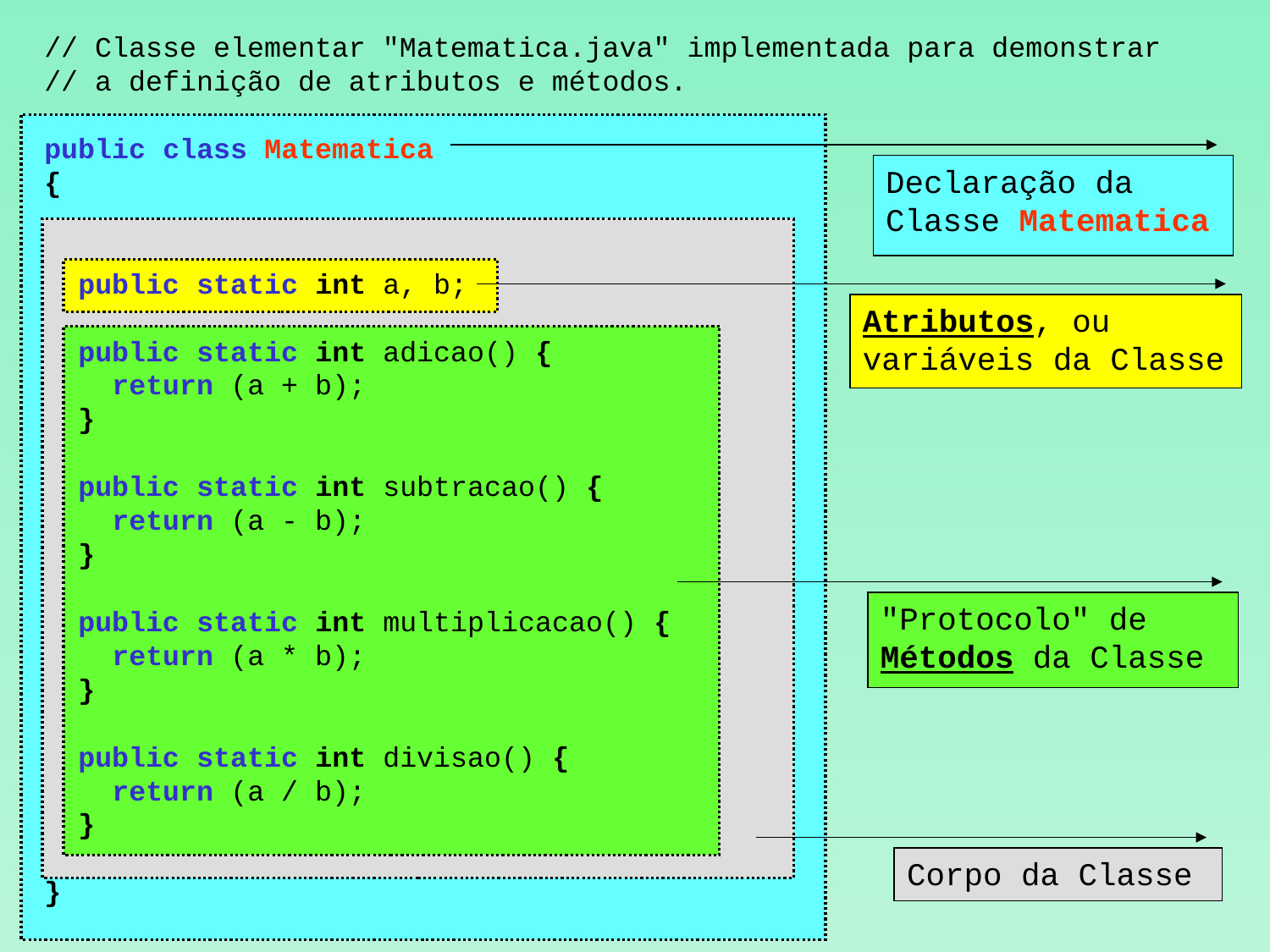

// Classe elementar "Matematica.java" implementada para demonstrar
// a definição de atributos e métodos.

public class Matematica
{

  public static int a, b;

  public static int adicao() {
    return (a + b);
  }

  public static int subtracao() {
    return (a - b);
  }

  public static int multiplicacao() {
    return (a * b);
  }

  public static int divisao() {
    return (a / b);
  }

}

Declaração da Classe Matematica

Atributos, ou variáveis da Classe

"Protocolo" de Métodos da Classe
Corpo da Classe